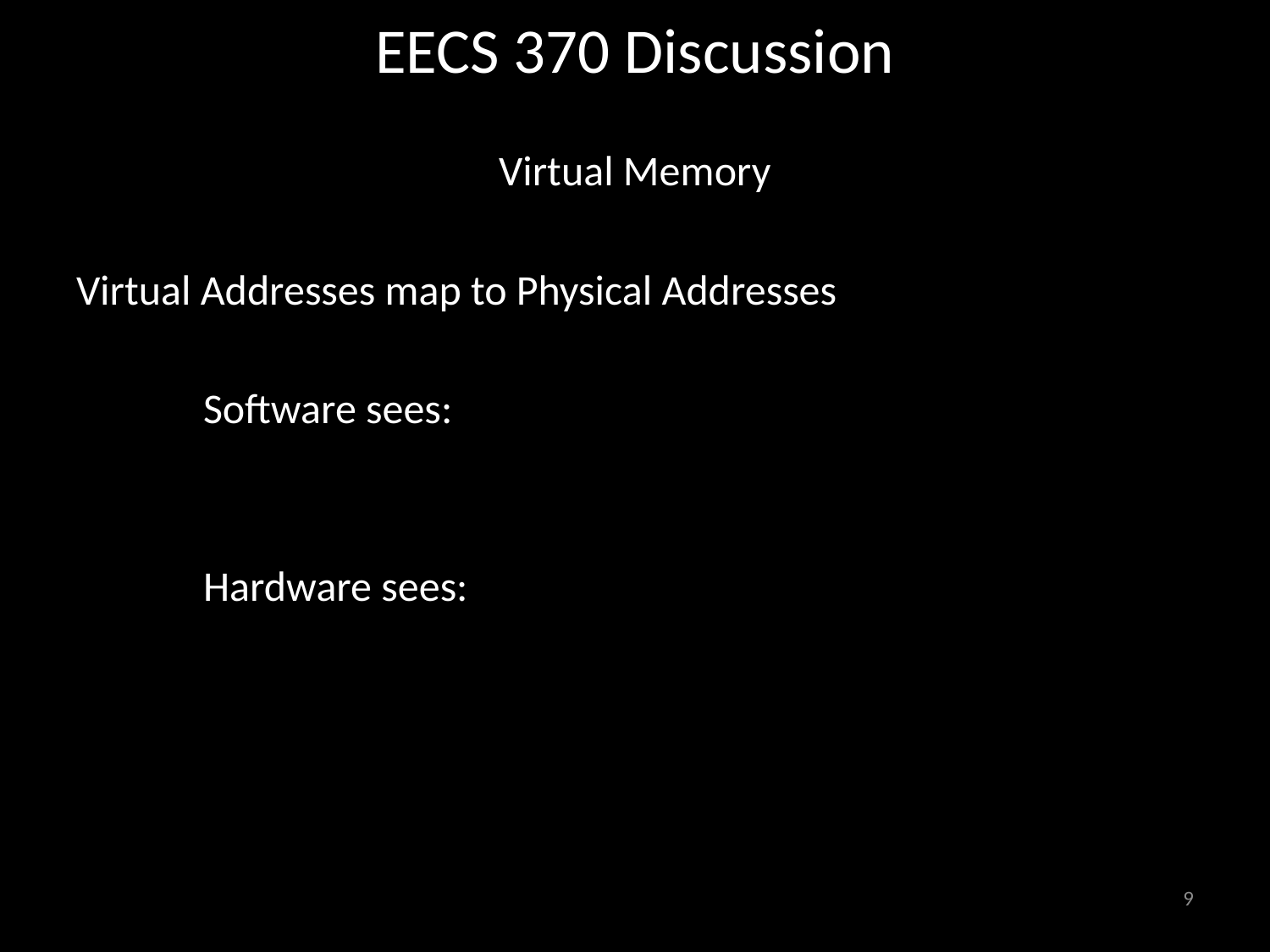

# EECS 370 Discussion
Virtual Memory

Virtual Addresses map to Physical Addresses

	Software sees:

	Hardware sees:

9